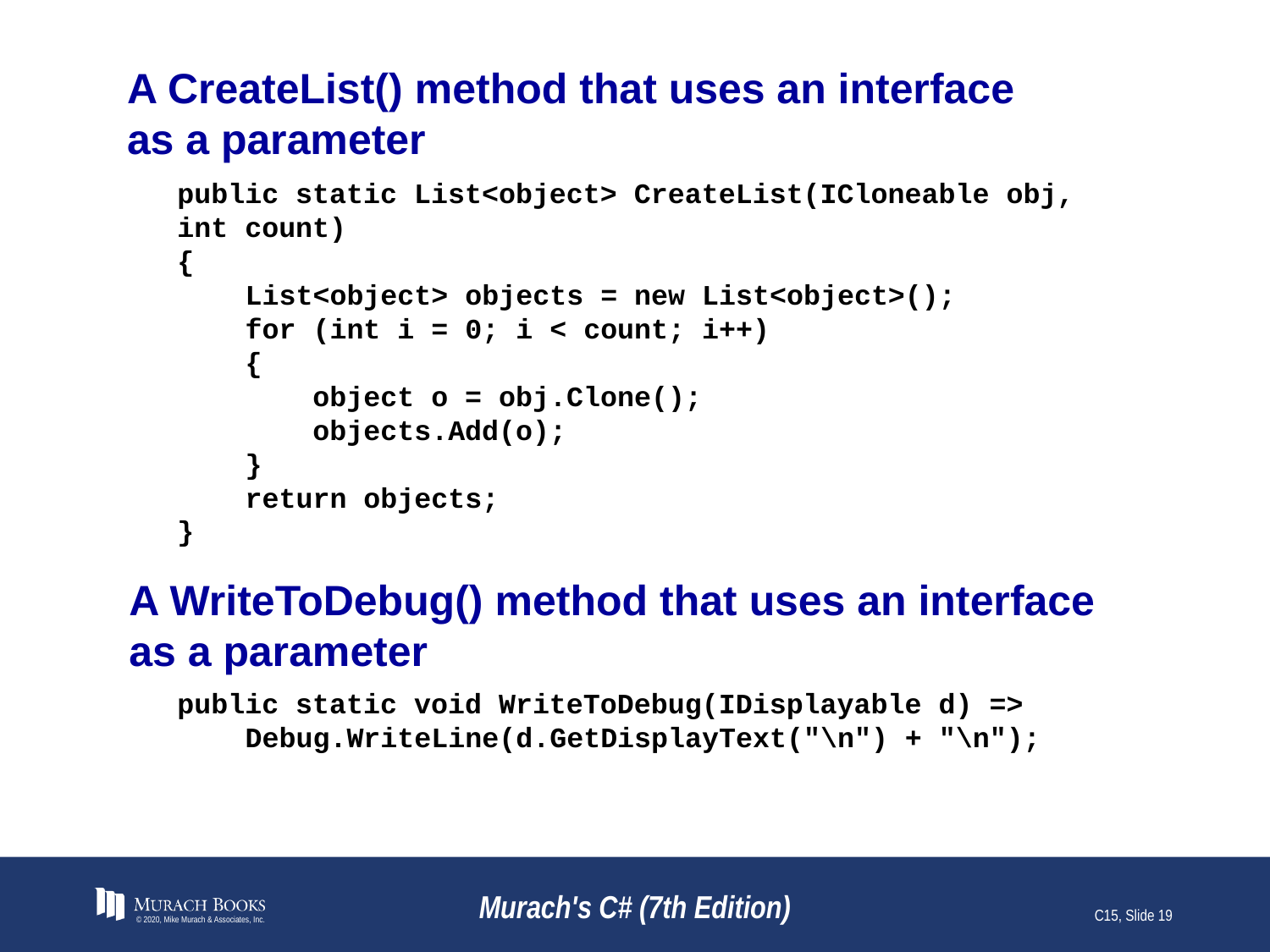

# A CreateList() method that uses an interface as a parameter
public static List<object> CreateList(ICloneable obj,
int count)
{
    List<object> objects = new List<object>();
    for (int i = 0; i < count; i++)
    {
        object o = obj.Clone();
        objects.Add(o);
    }
    return objects;
}
A WriteToDebug() method that uses an interface as a parameter
public static void WriteToDebug(IDisplayable d) =>
    Debug.WriteLine(d.GetDisplayText("\n") + "\n");

© 2020, Mike Murach & Associates, Inc.
Murach's C# (7th Edition)

C15, Slide 19